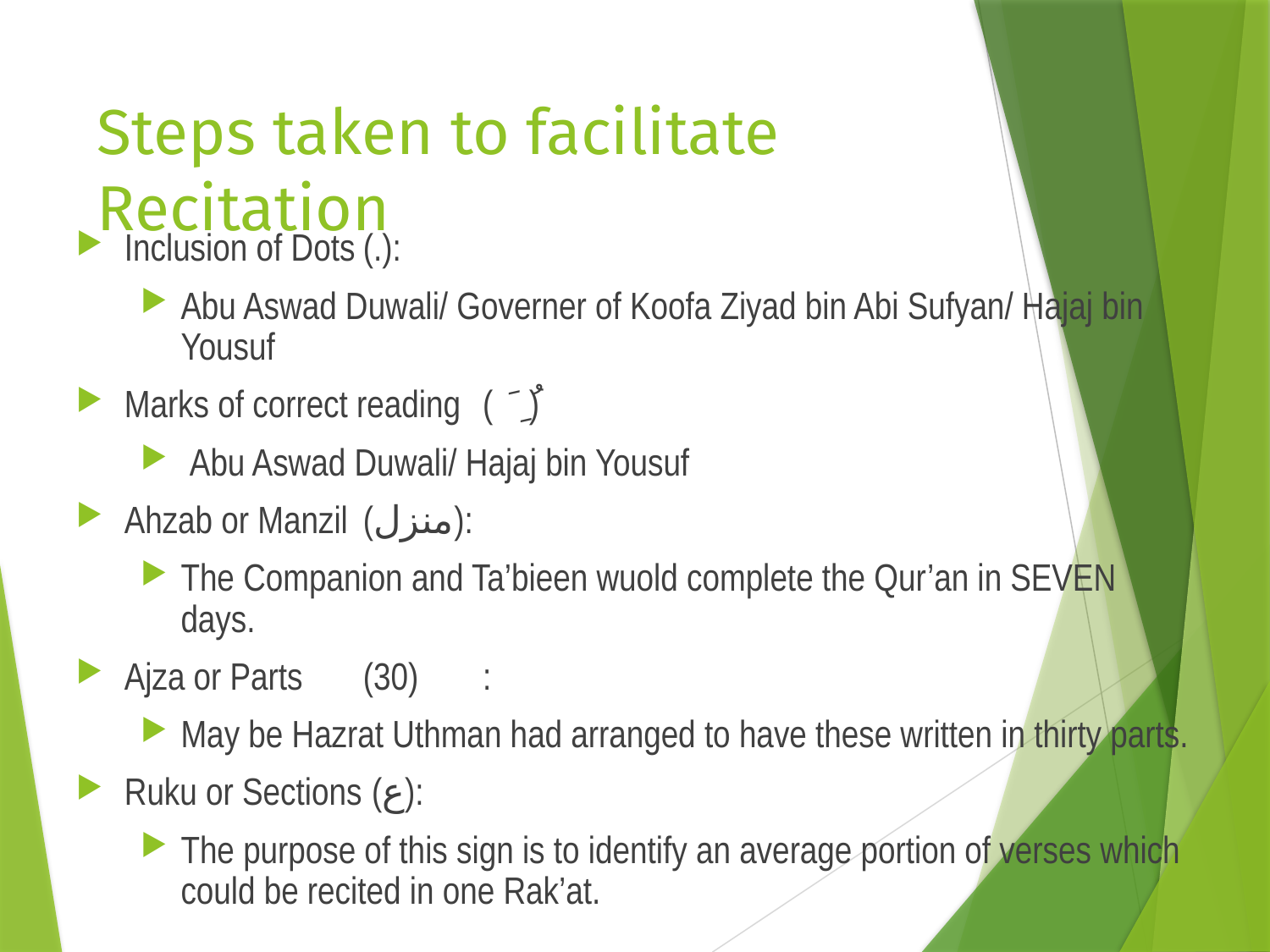

# Steps taken to facilitate Recitation
Inclusion of Dots		(.):
Abu Aswad Duwali/ Governer of Koofa Ziyad bin Abi Sufyan/ Hajaj bin Yousuf
Marks of correct reading	( َ ِ ُ)
 Abu Aswad Duwali/ Hajaj bin Yousuf
Ahzab or Manzil		(منزل):
The Companion and Ta’bieen wuold complete the Qur’an in SEVEN days.
Ajza or Parts			(30)	:
May be Hazrat Uthman had arranged to have these written in thirty parts.
Ruku or Sections		 (ع):
The purpose of this sign is to identify an average portion of verses which could be recited in one Rak’at.